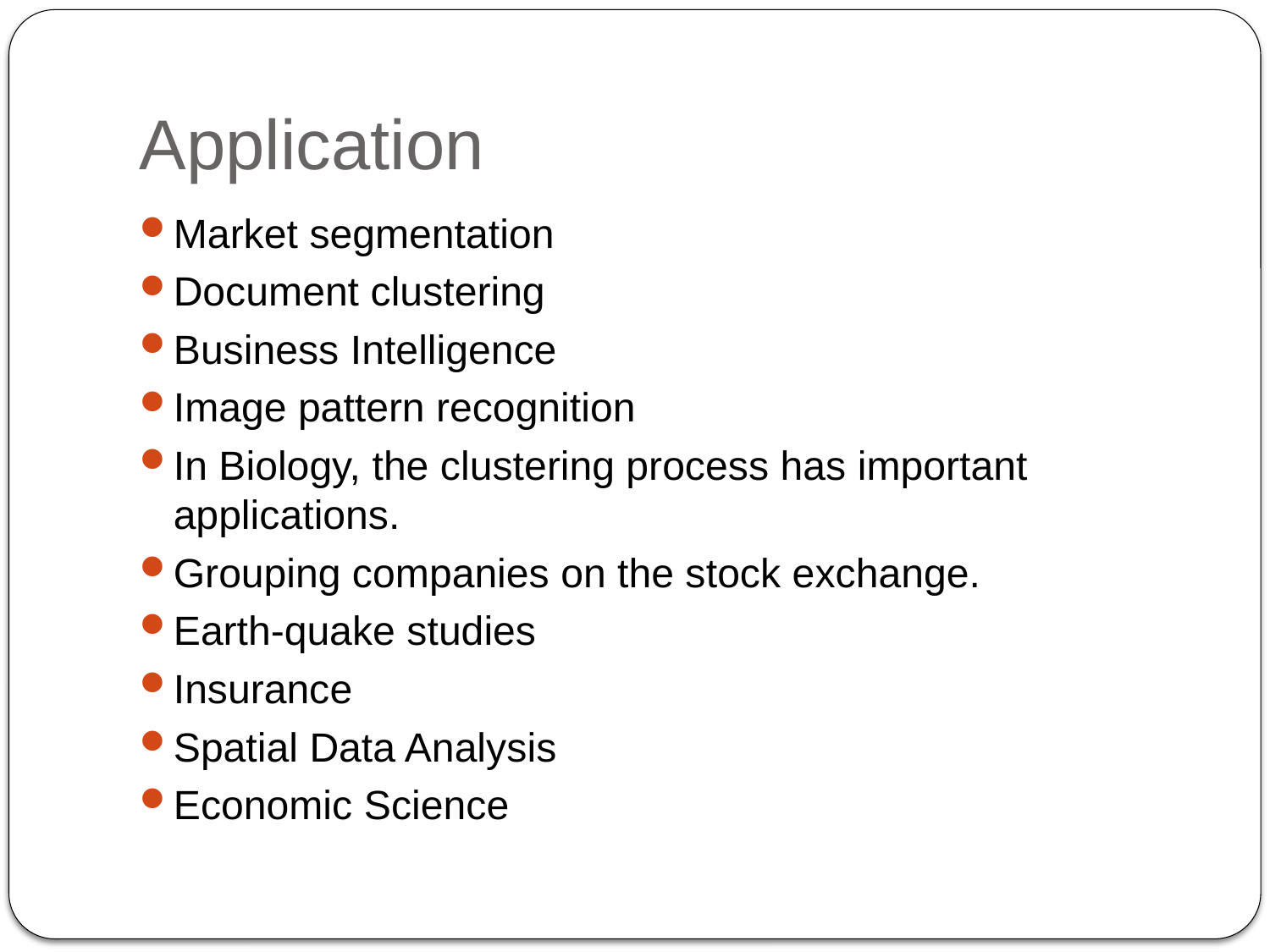

# Application
Market segmentation
Document clustering
Business Intelligence
Image pattern recognition
In Biology, the clustering process has important applications.
Grouping companies on the stock exchange.
Earth-quake studies
Insurance
Spatial Data Analysis
Economic Science